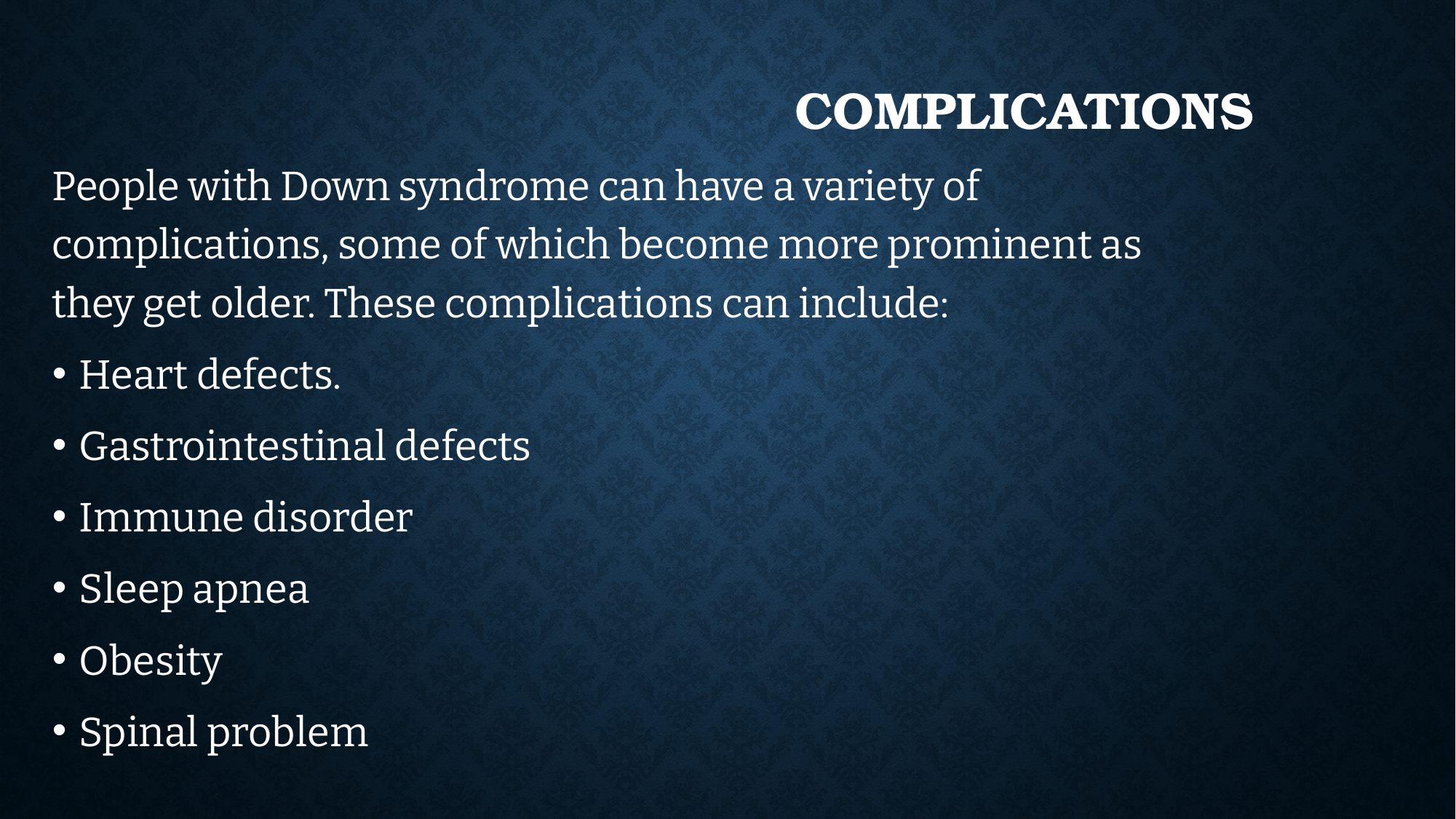

# Complications
People with Down syndrome can have a variety of complications, some of which become more prominent as they get older. These complications can include:
Heart defects.
Gastrointestinal defects
Immune disorder
Sleep apnea
Obesity
Spinal problem